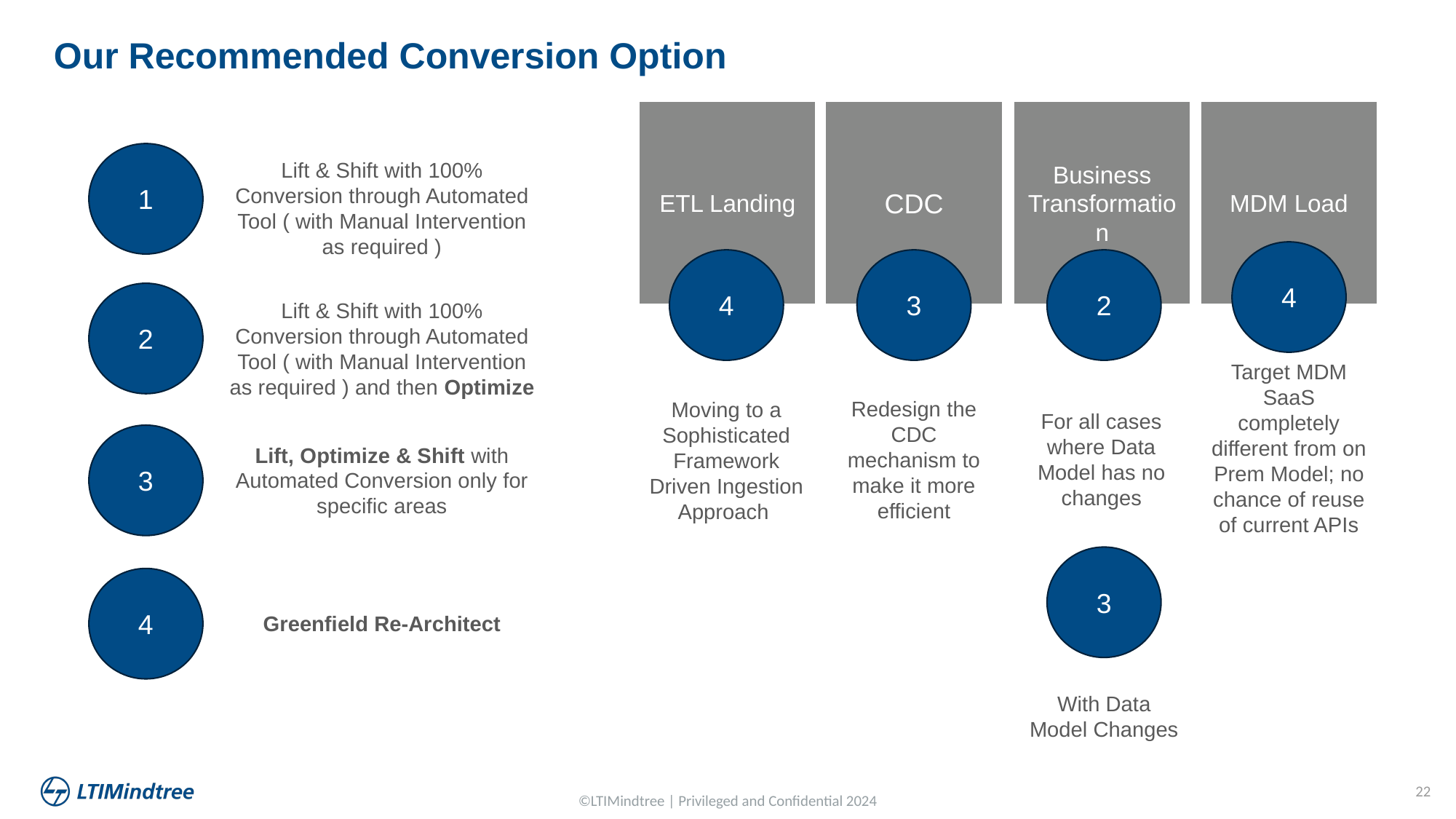

Our Recommended Conversion Option
MDM Load
ETL Landing
CDC
Business Transformation
Lift & Shift with 100% Conversion through Automated Tool ( with Manual Intervention as required )
1
4
4
3
2
Lift & Shift with 100% Conversion through Automated Tool ( with Manual Intervention as required ) and then Optimize
2
Target MDM SaaS completely different from on Prem Model; no chance of reuse of current APIs
Redesign the CDC mechanism to make it more efficient
For all cases where Data Model has no changes
Moving to a Sophisticated Framework Driven Ingestion Approach
Lift, Optimize & Shift with Automated Conversion only for specific areas
3
3
Greenfield Re-Architect
4
With Data Model Changes